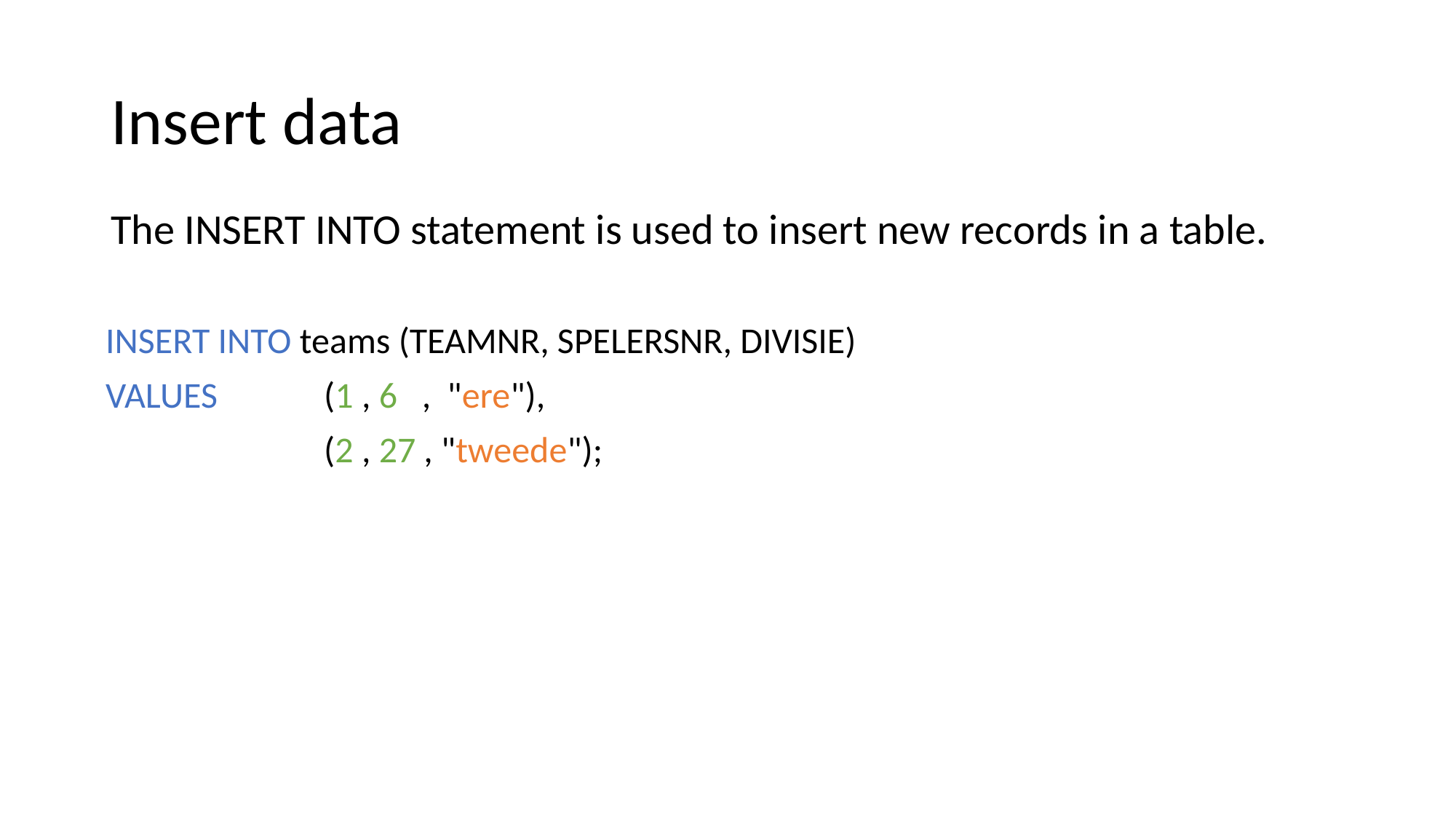

# Insert data
The INSERT INTO statement is used to insert new records in a table.

INSERT INTO teams (TEAMNR, SPELERSNR, DIVISIE)
VALUES 	(1 , 6   ,  "ere"),
		(2 , 27 , "tweede");